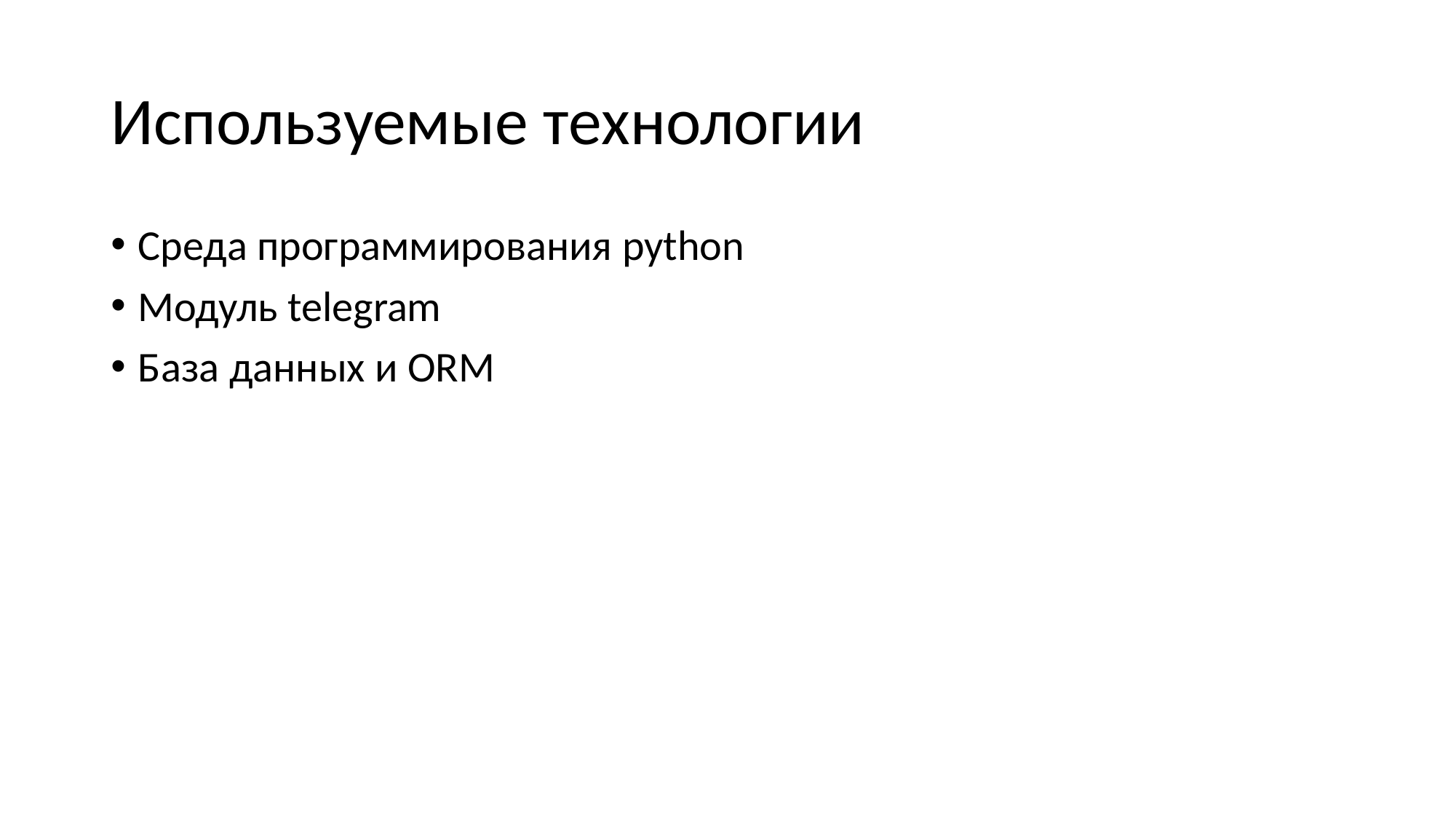

# Используемые технологии
Среда программирования python
Модуль telegram
База данных и ORM